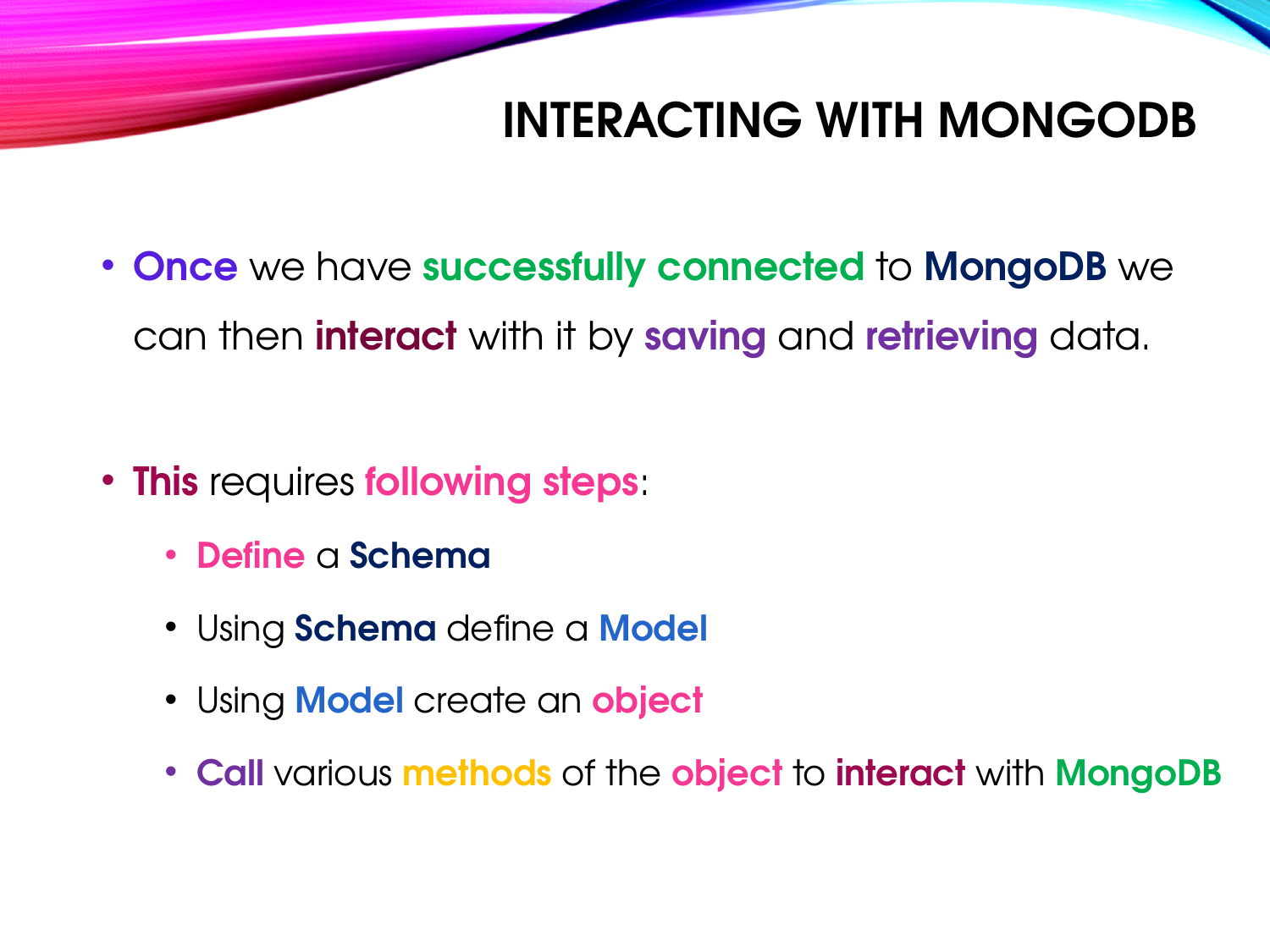

# Interacting with mongodb
Once we have successfully connected to MongoDB we can then interact with it by saving and retrieving data.

This requires following steps:
Define a Schema
Using Schema define a Model
Using Model create an object
Call various methods of the object to interact with MongoDB